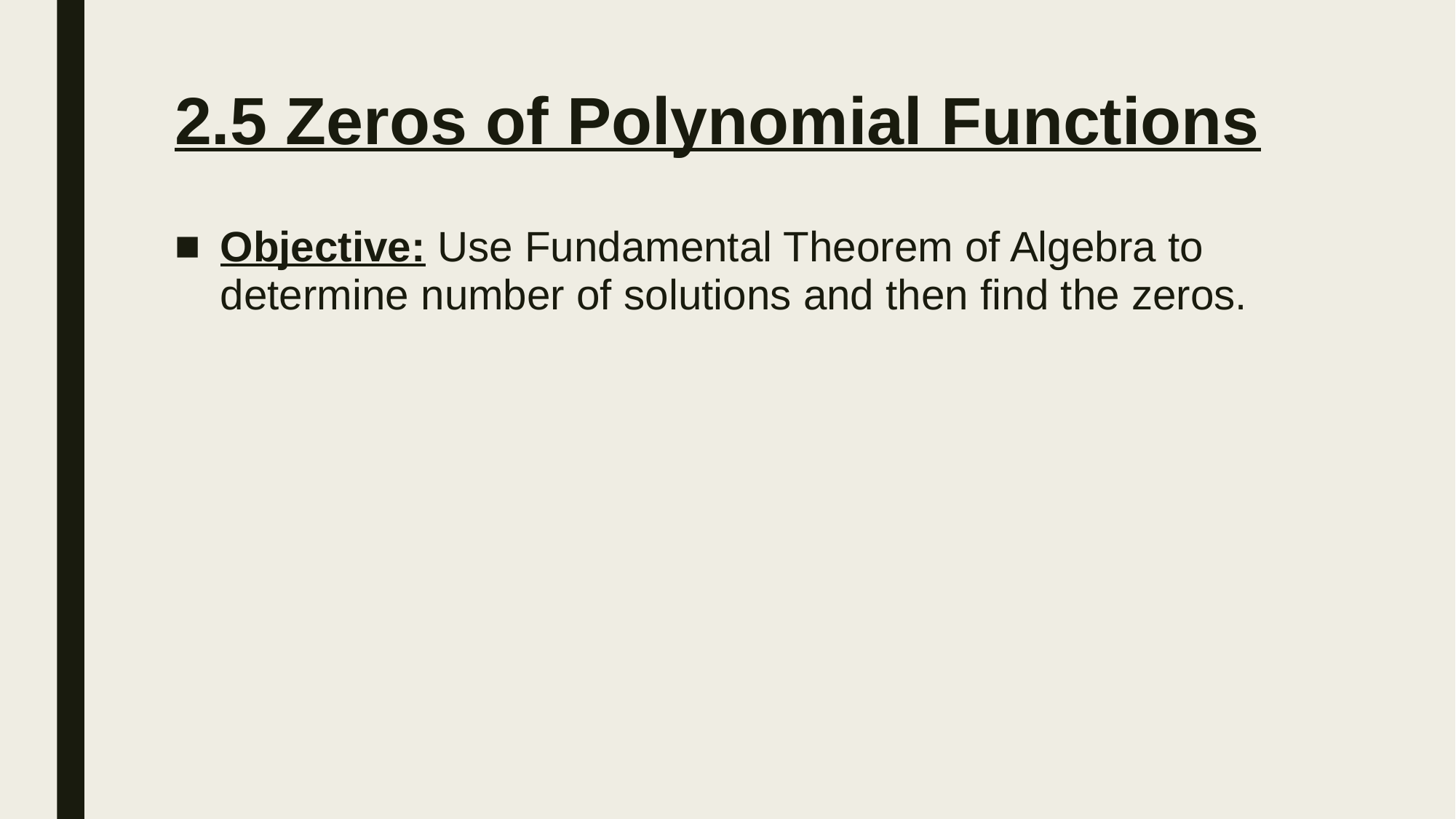

# 2.5 Zeros of Polynomial Functions
Objective: Use Fundamental Theorem of Algebra to determine number of solutions and then find the zeros.